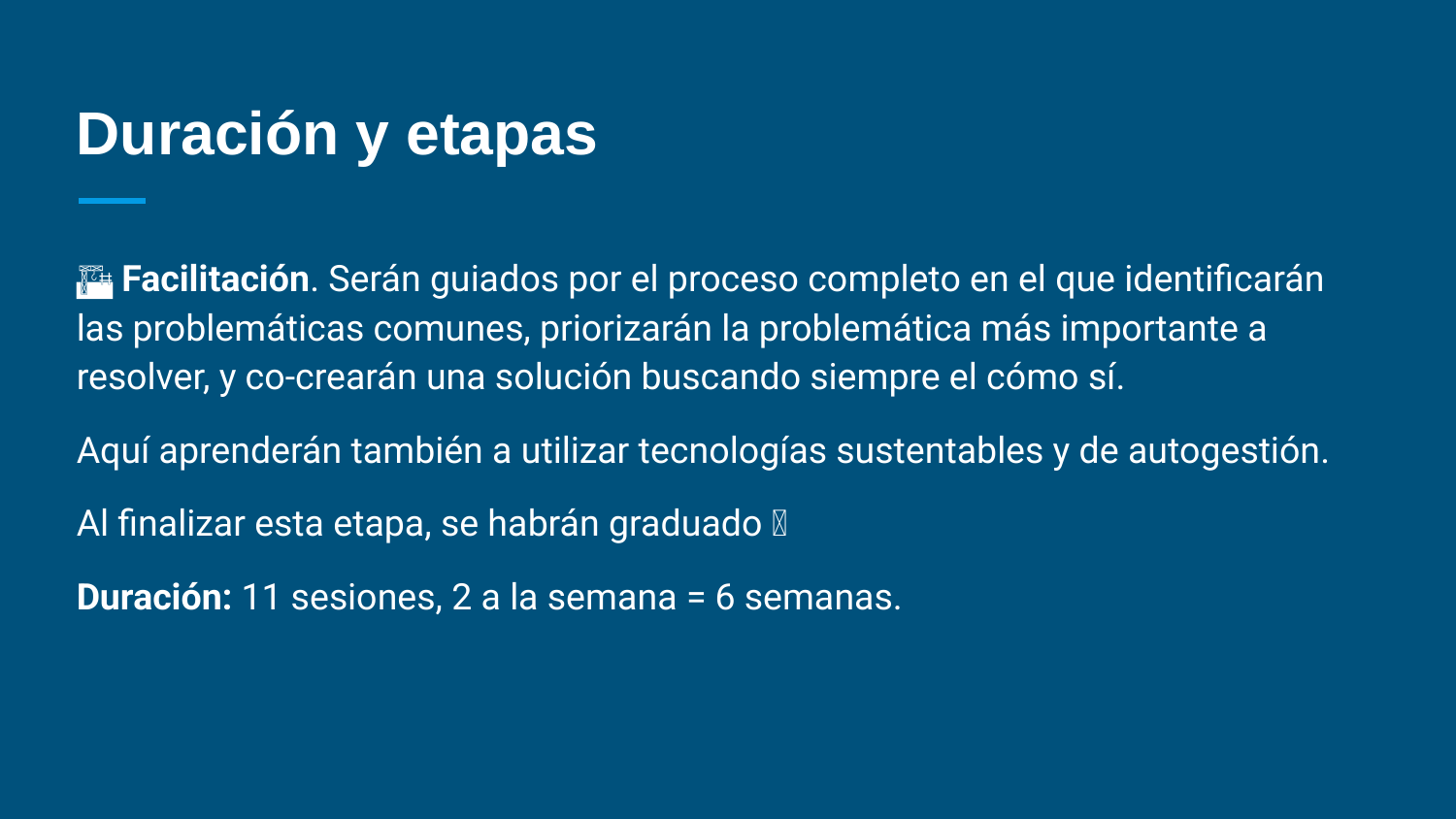

# Duración y etapas
🏗️ Facilitación. Serán guiados por el proceso completo en el que identificarán las problemáticas comunes, priorizarán la problemática más importante a resolver, y co-crearán una solución buscando siempre el cómo sí.
Aquí aprenderán también a utilizar tecnologías sustentables y de autogestión.
Al finalizar esta etapa, se habrán graduado 🥳
Duración: 11 sesiones, 2 a la semana = 6 semanas.